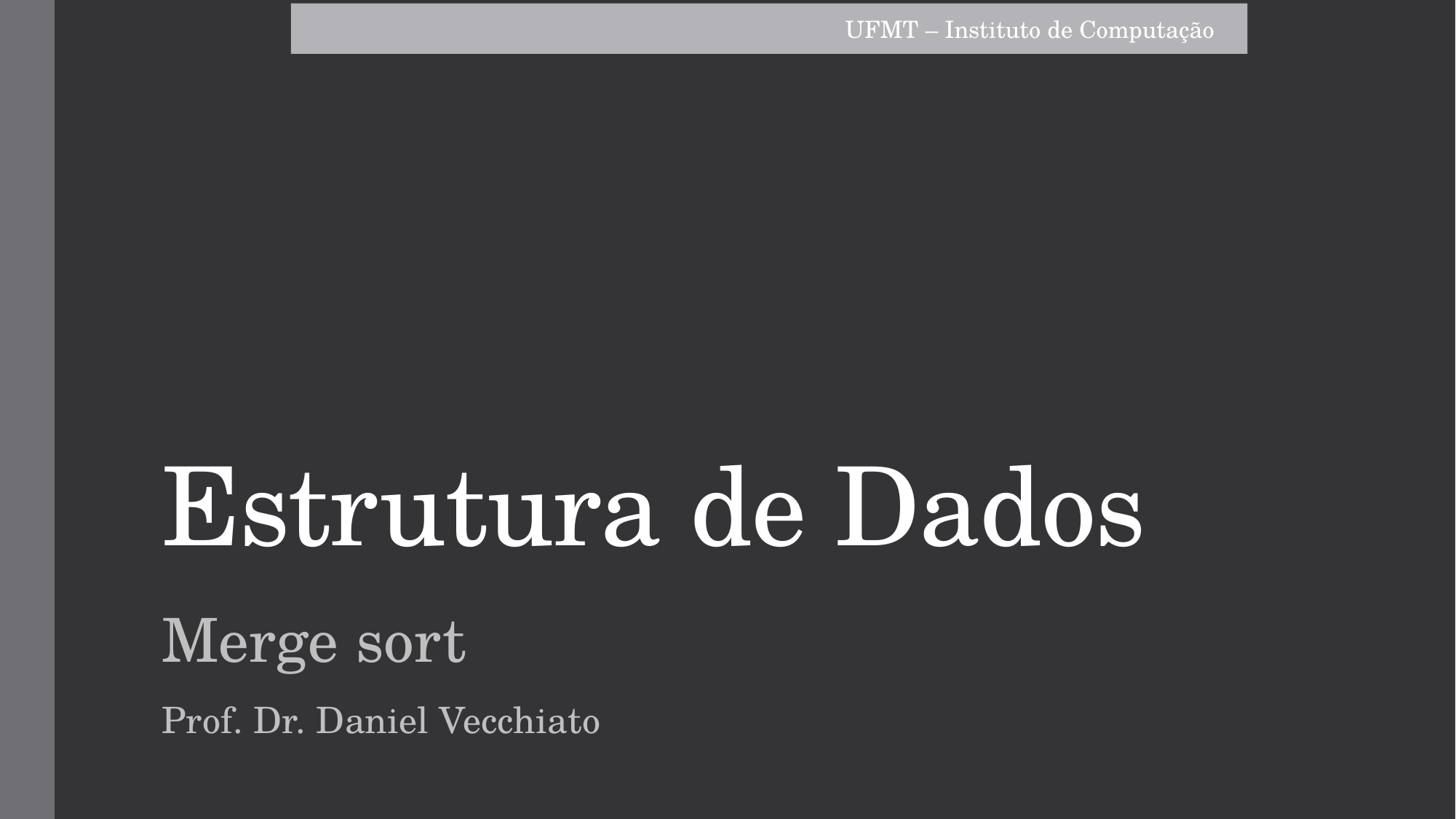

UFMT – Instituto de Computação

# Estrutura de Dados
Merge sort
Prof. Dr. Daniel Vecchiato